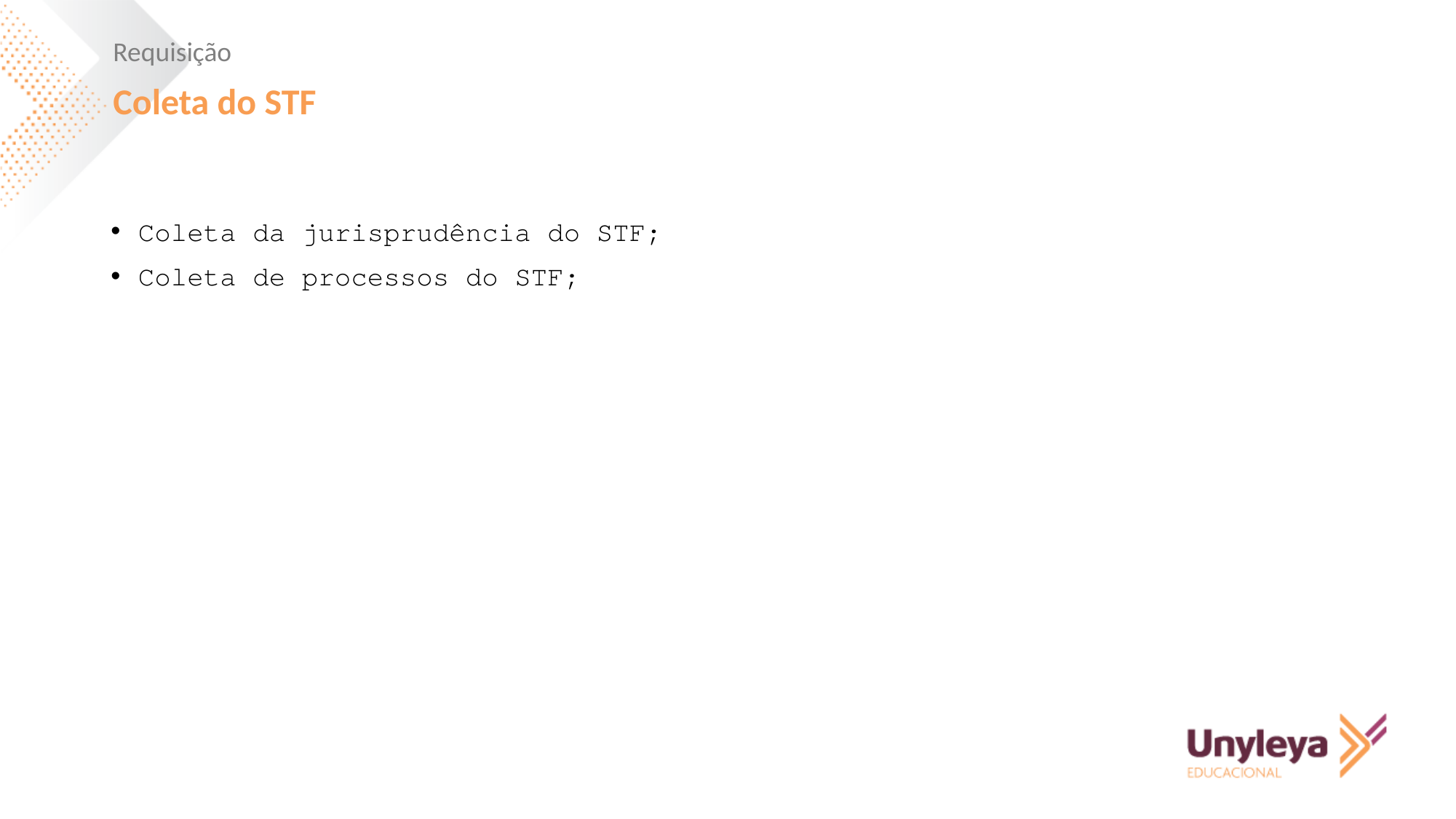

Requisição
Coleta do STF
Coleta da jurisprudência do STF;
Coleta de processos do STF;